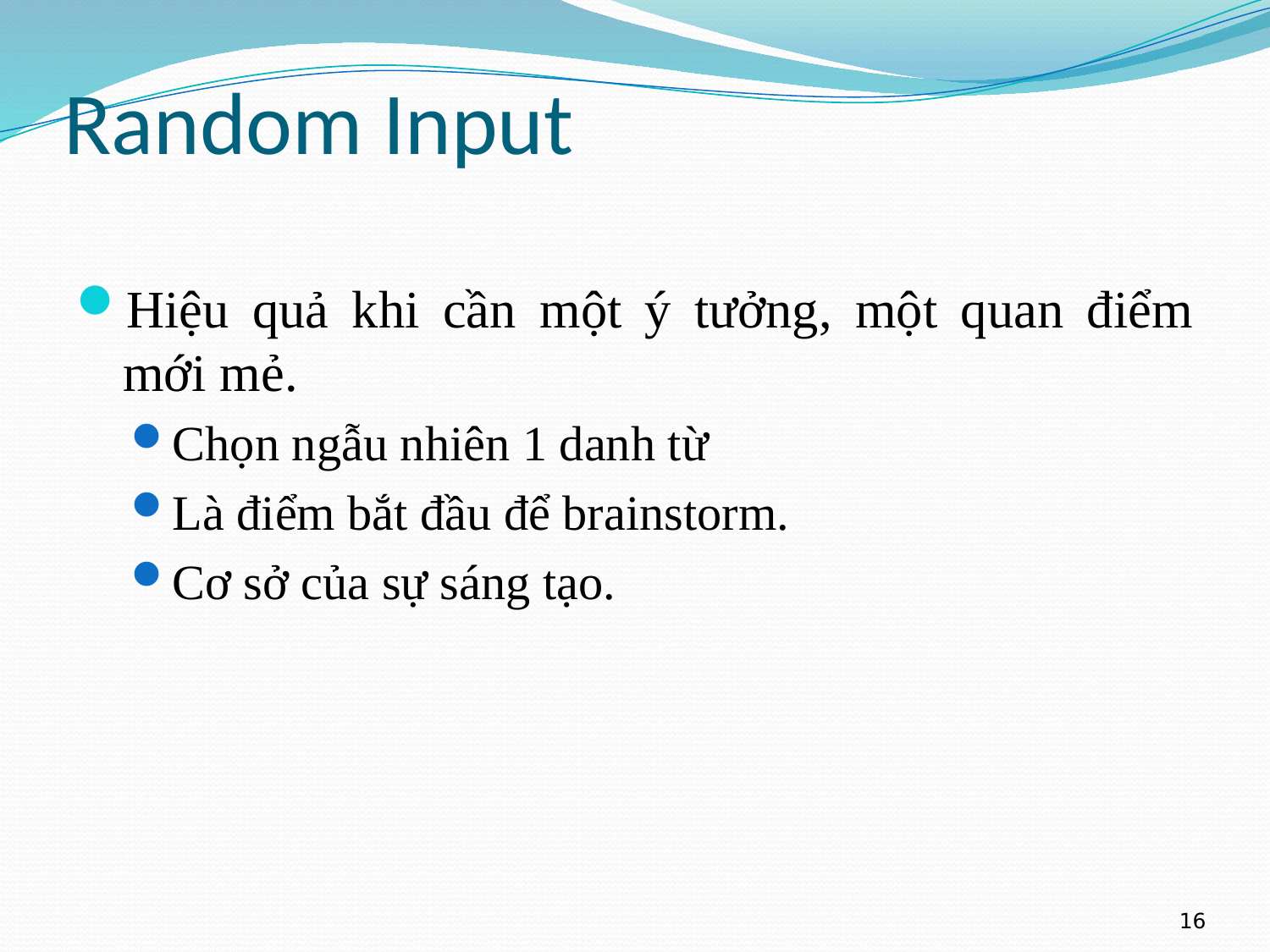

# Random Input
Hiệu quả khi cần một ý tưởng, một quan điểm mới mẻ.
Chọn ngẫu nhiên 1 danh từ
Là điểm bắt đầu để brainstorm.
Cơ sở của sự sáng tạo.
16